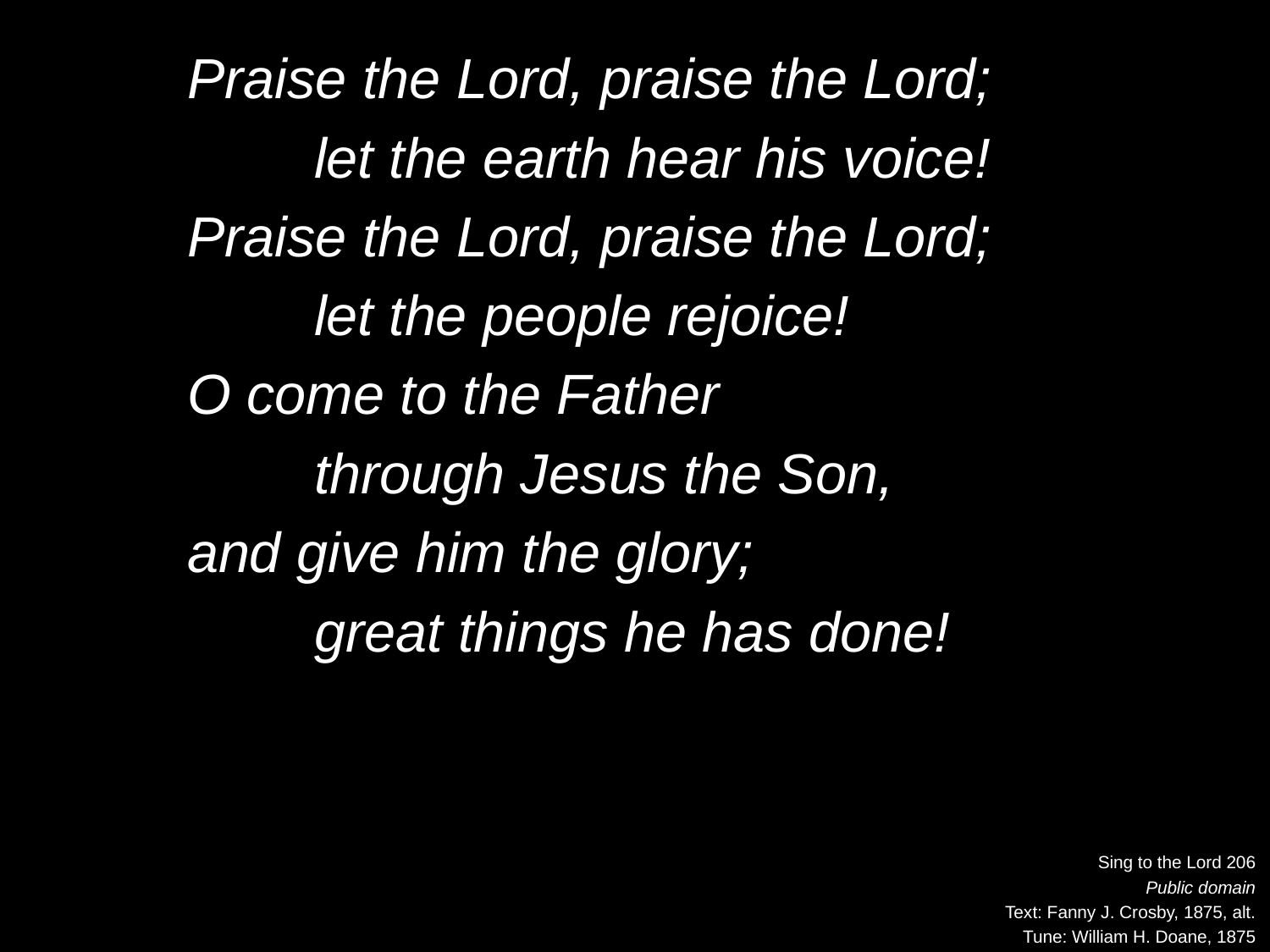

Praise the Lord, praise the Lord;
		let the earth hear his voice!
	Praise the Lord, praise the Lord;
		let the people rejoice!
	O come to the Father
		through Jesus the Son,
	and give him the glory;
		great things he has done!
Sing to the Lord 206
Public domain
Text: Fanny J. Crosby, 1875, alt.
Tune: William H. Doane, 1875